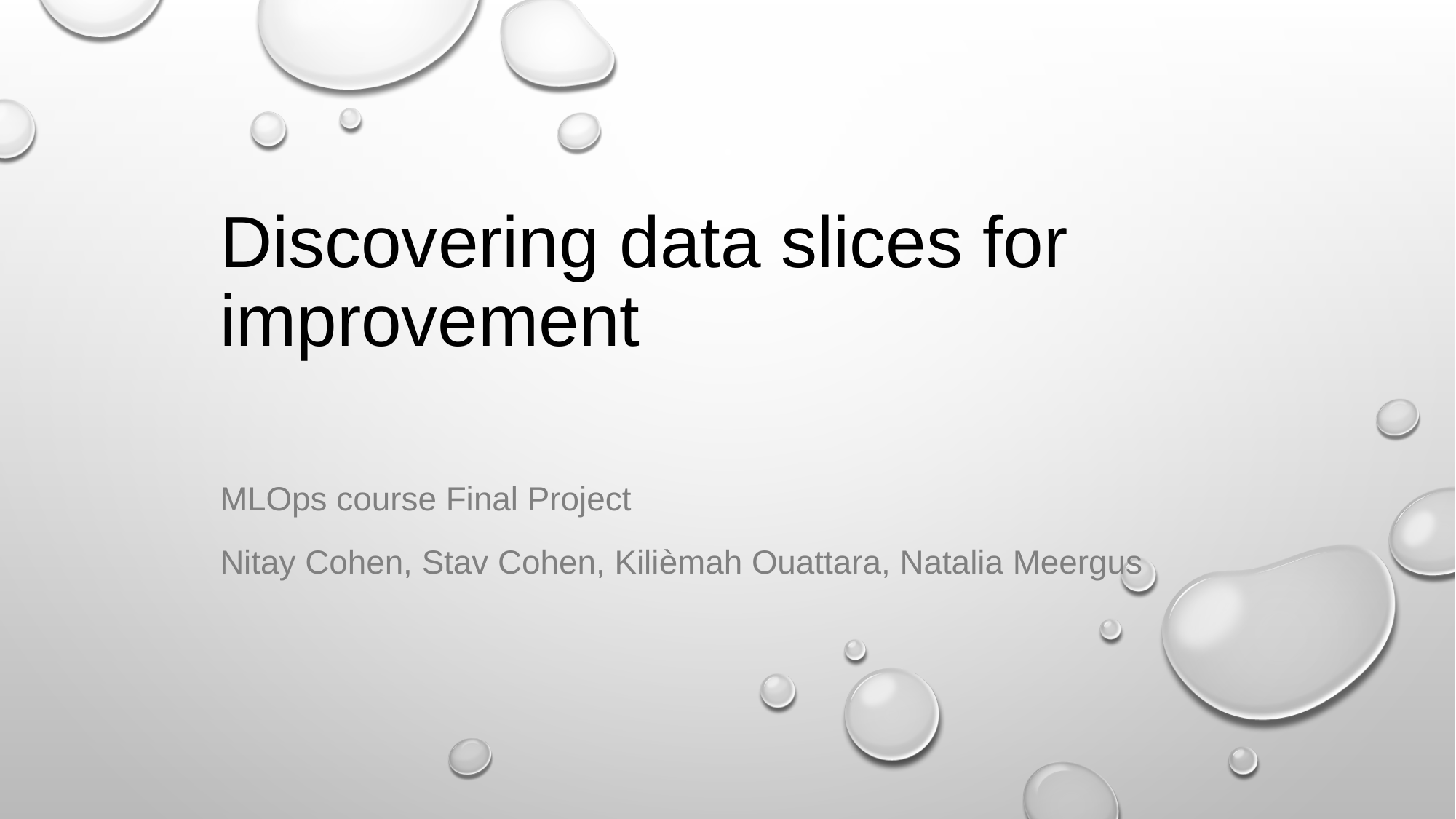

# Discovering data slices for improvement
MLOps course Final Project
Nitay Cohen, Stav Cohen, Kilièmah Ouattara, Natalia Meergus